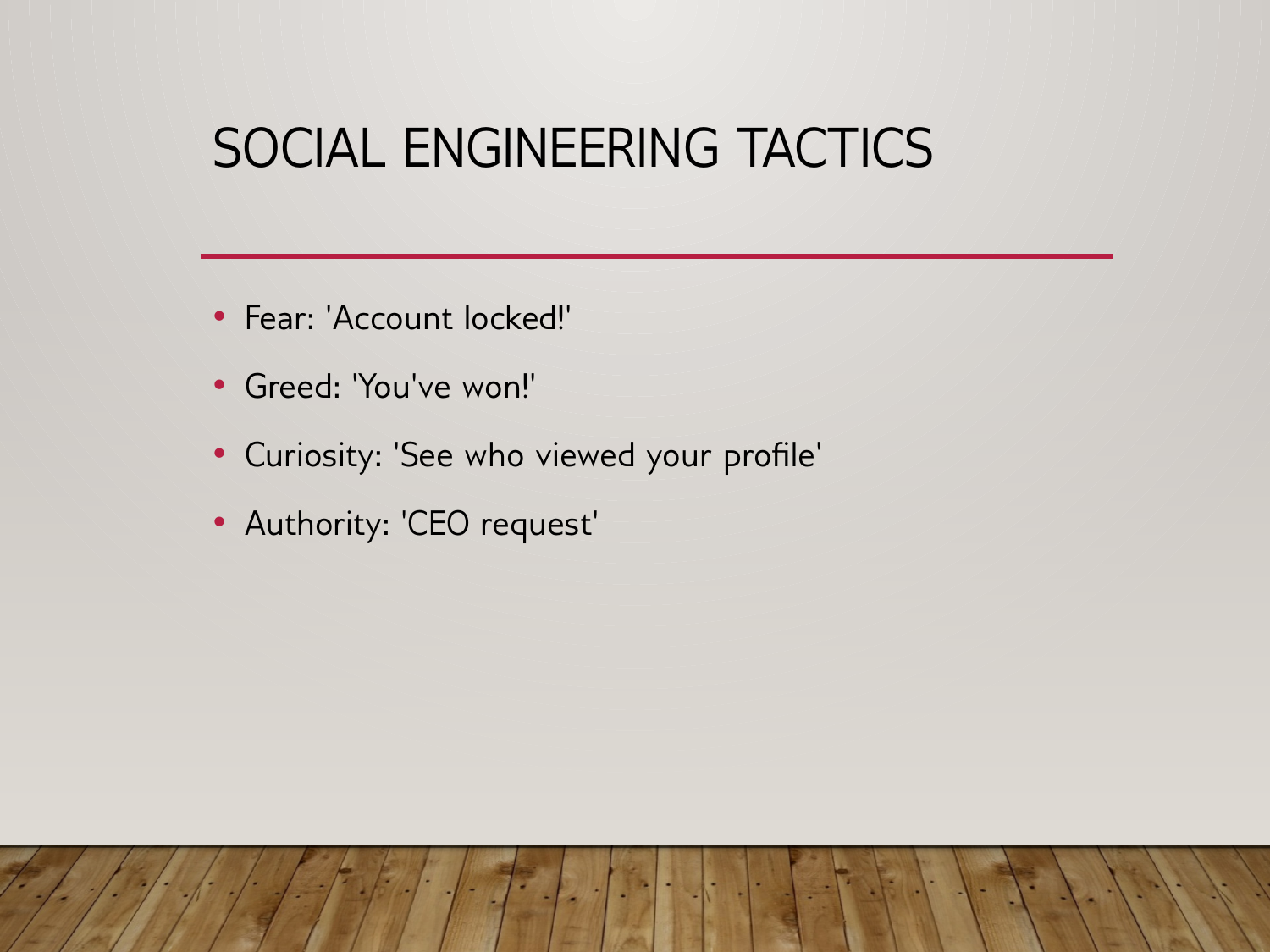

# Social Engineering Tactics
Fear: 'Account locked!'
Greed: 'You've won!'
Curiosity: 'See who viewed your profile'
Authority: 'CEO request'